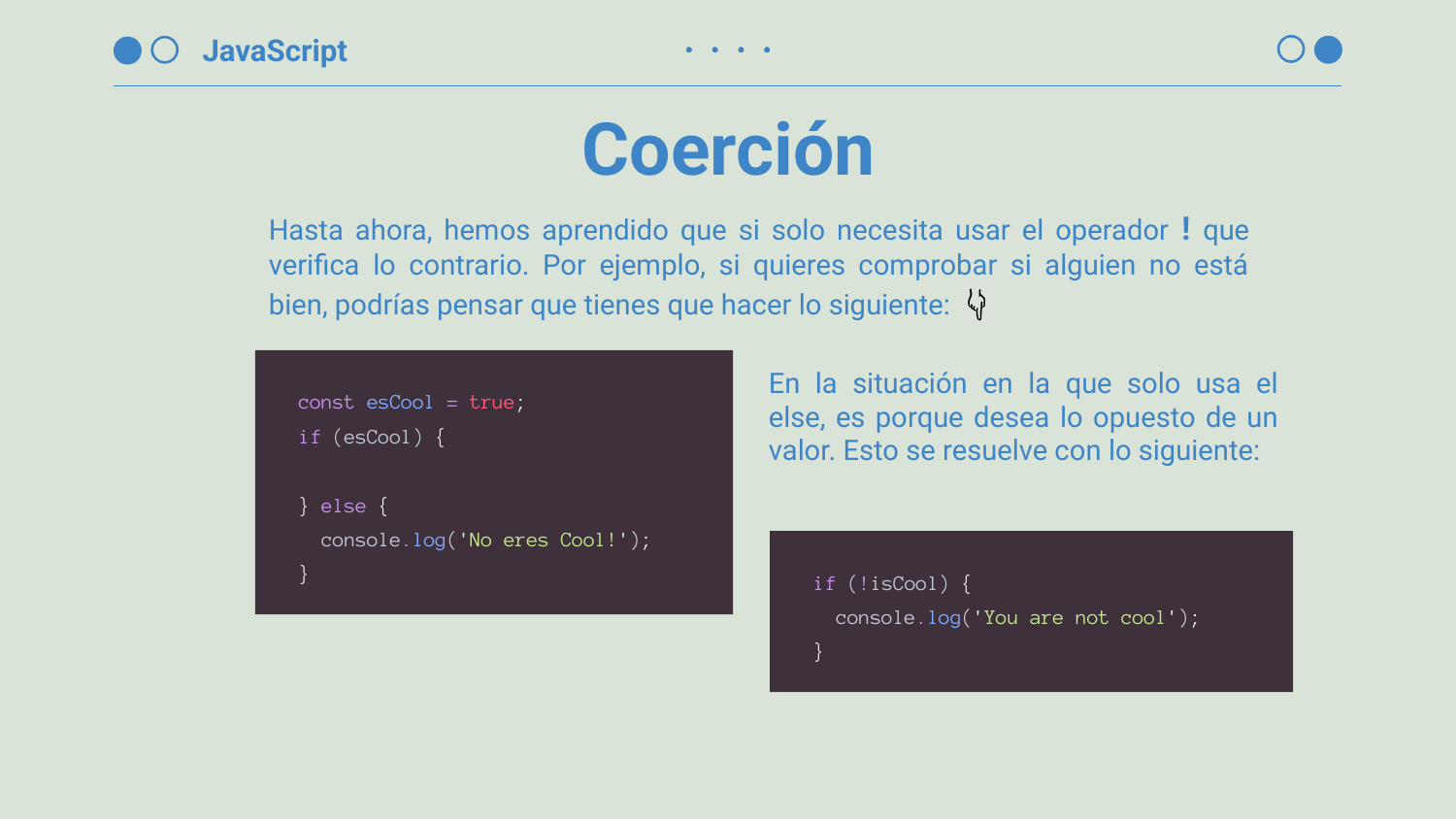

# Coerción
Hasta ahora, hemos aprendido que si solo necesita usar el operador ! que verifica lo contrario. Por ejemplo, si quieres comprobar si alguien no está bien, podrías pensar que tienes que hacer lo siguiente:  👇

const esCool = true;
if (esCool) {

} else {
  console.log('No eres Cool!');
}
En la situación en la que solo usa el else, es porque desea lo opuesto de un valor. Esto se resuelve con lo siguiente:
if (!isCool) {
  console.log('You are not cool');
}